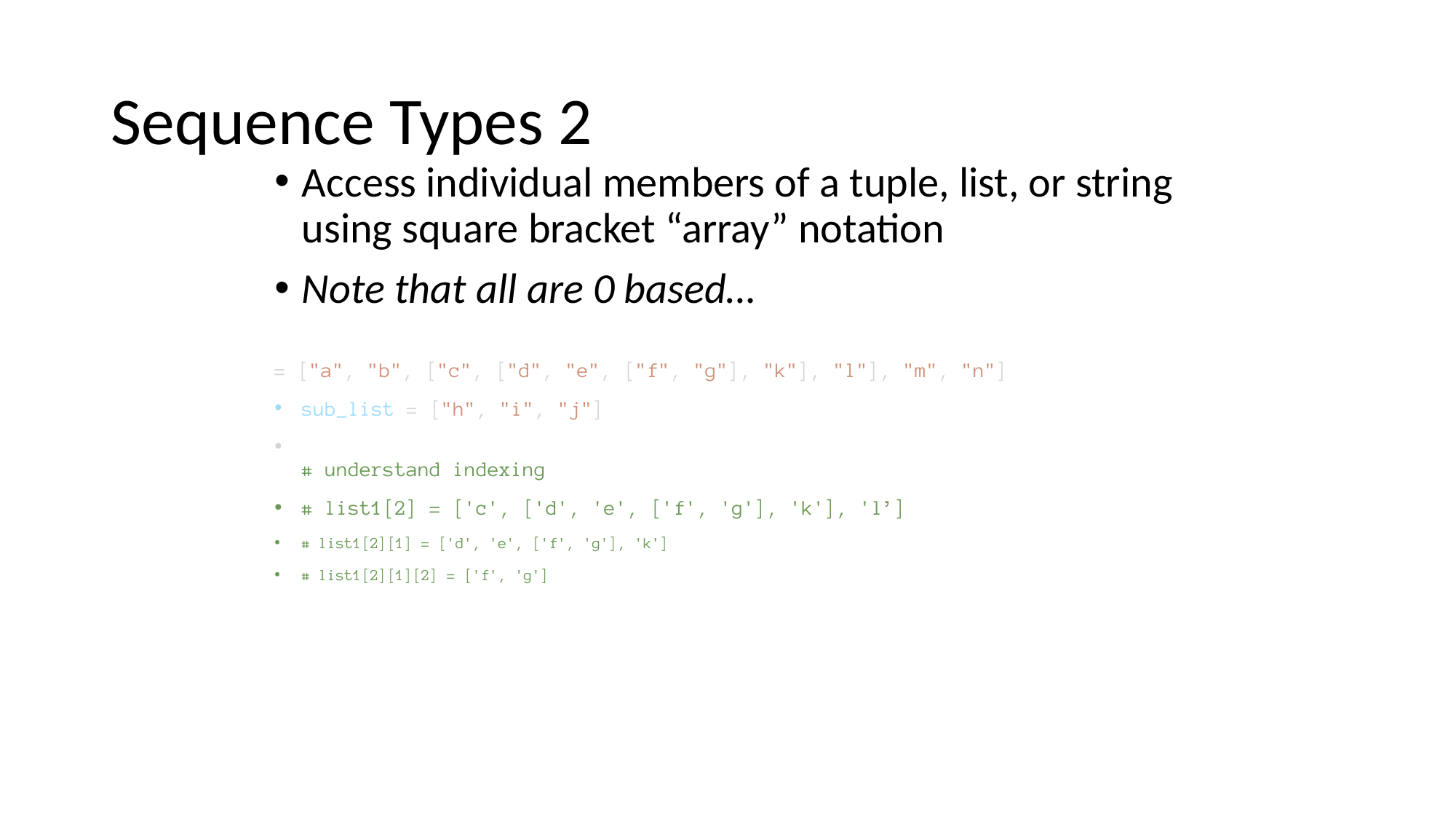

# Sequence Types 2
Access individual members of a tuple, list, or string using square bracket “array” notation
Note that all are 0 based…

= ["a", "b", ["c", ["d", "e", ["f", "g"], "k"], "l"], "m", "n"]
sub_list = ["h", "i", "j"]
# understand indexing
# list1[2] = ['c', ['d', 'e', ['f', 'g'], 'k'], 'l’]
# list1[2][1] = ['d', 'e', ['f', 'g'], 'k']
# list1[2][1][2] = ['f', 'g']